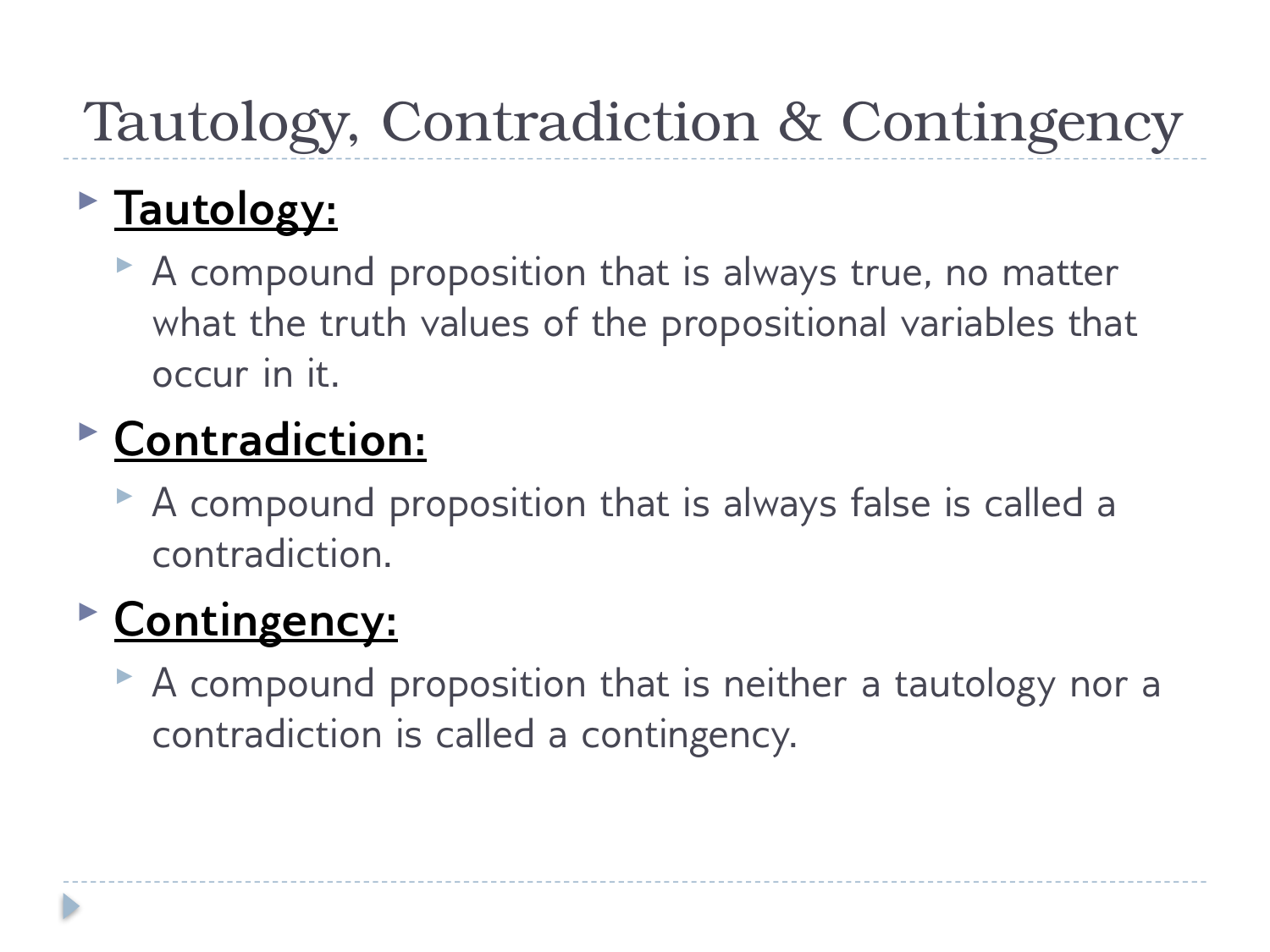

# Tautology, Contradiction & Contingency
Tautology:
A compound proposition that is always true, no matter what the truth values of the propositional variables that occur in it.
Contradiction:
A compound proposition that is always false is called a contradiction.
Contingency:
A compound proposition that is neither a tautology nor a contradiction is called a contingency.